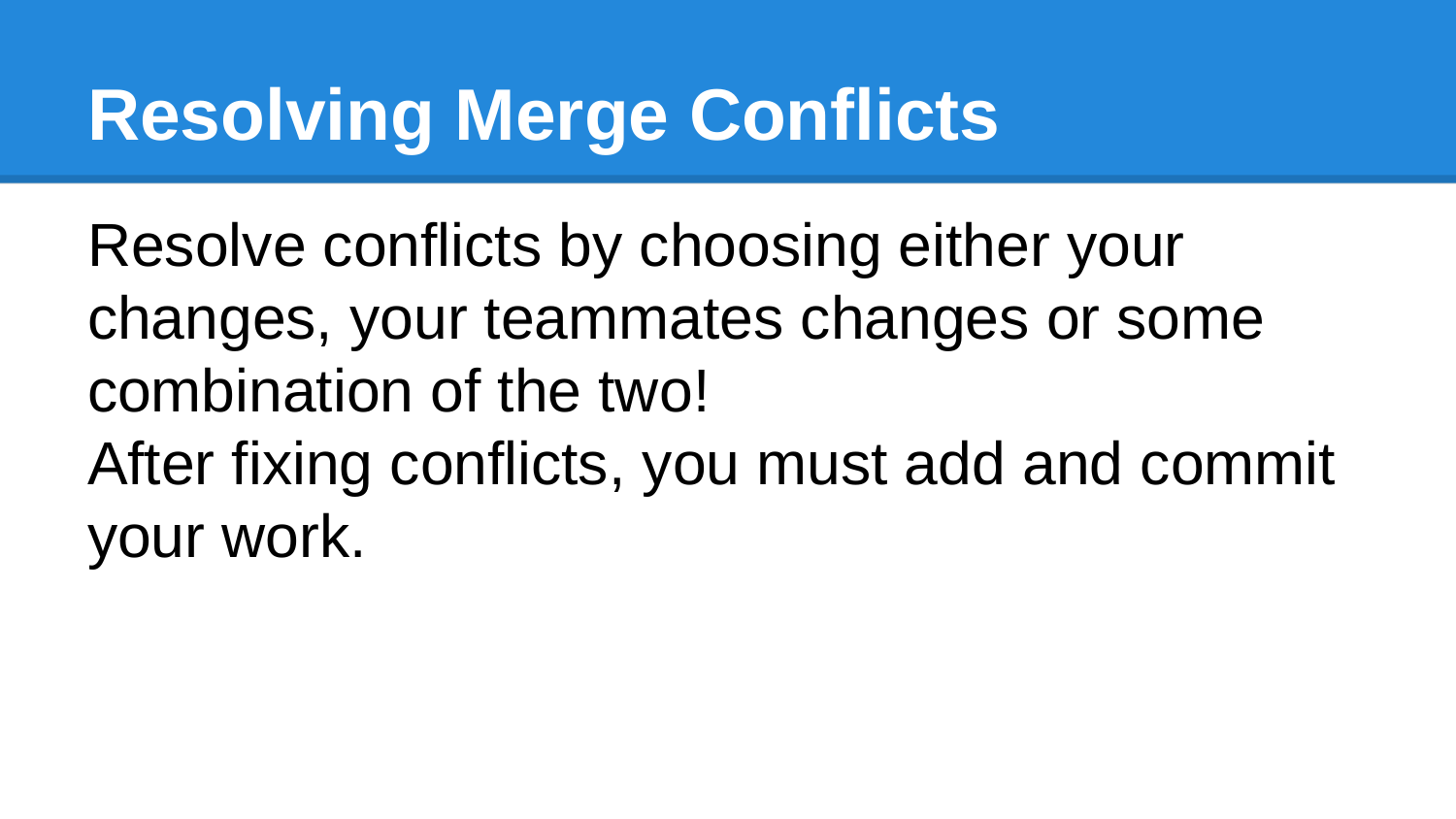

# Resolving Merge Conflicts
Resolve conflicts by choosing either your changes, your teammates changes or some combination of the two!
After fixing conflicts, you must add and commit your work.